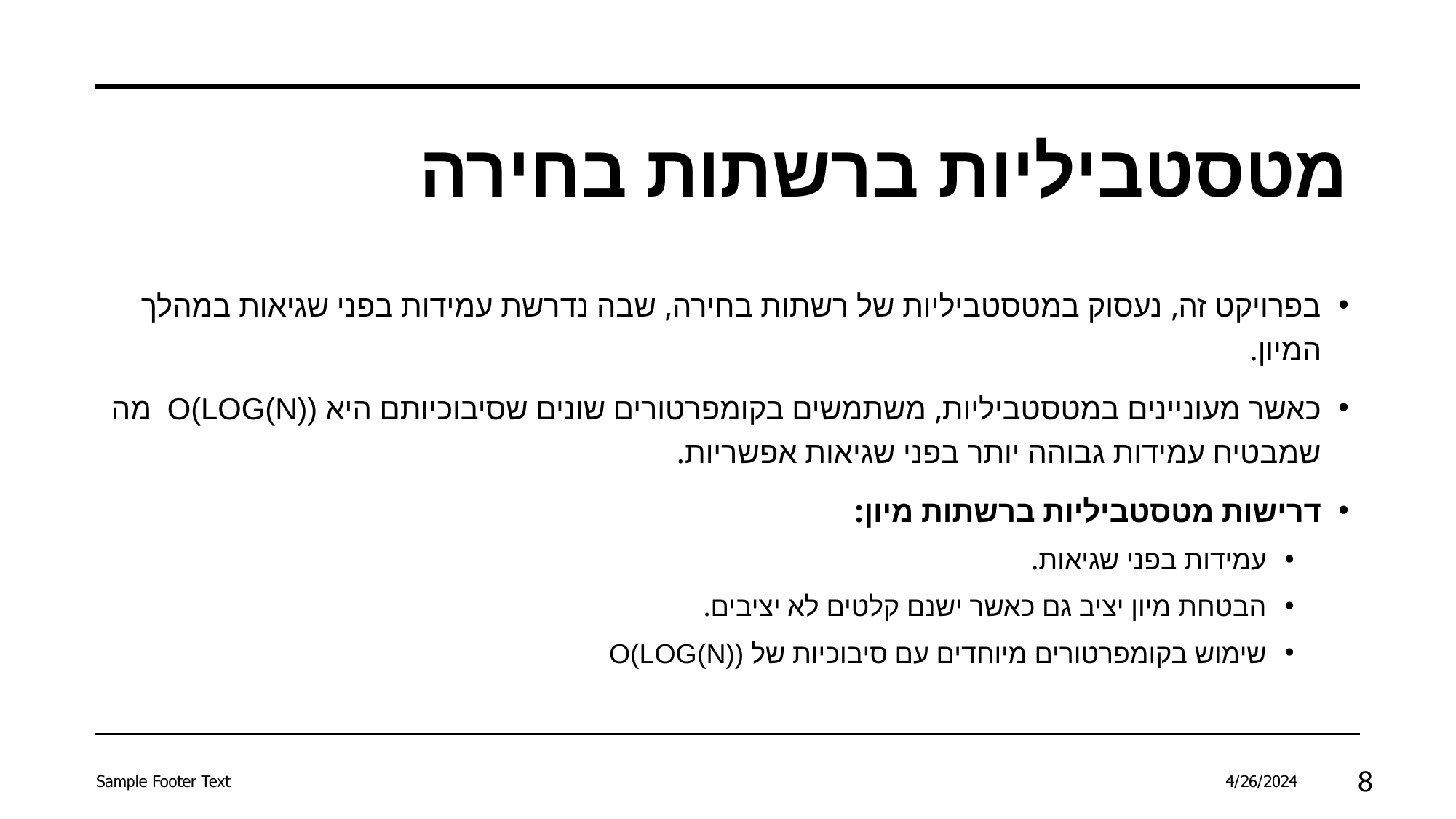

# מטסטביליות ברשתות בחירה
בפרויקט זה, נעסוק במטסטביליות של רשתות בחירה, שבה נדרשת עמידות בפני שגיאות במהלך המיון.
כאשר מעוניינים במטסטביליות, משתמשים בקומפרטורים שונים שסיבוכיותם היא O(LOG(N))  מה שמבטיח עמידות גבוהה יותר בפני שגיאות אפשריות.
דרישות מטסטביליות ברשתות מיון:
עמידות בפני שגיאות.
הבטחת מיון יציב גם כאשר ישנם קלטים לא יציבים.
שימוש בקומפרטורים מיוחדים עם סיבוכיות של O(LOG(N))

Sample Footer Text
4/26/2024
8